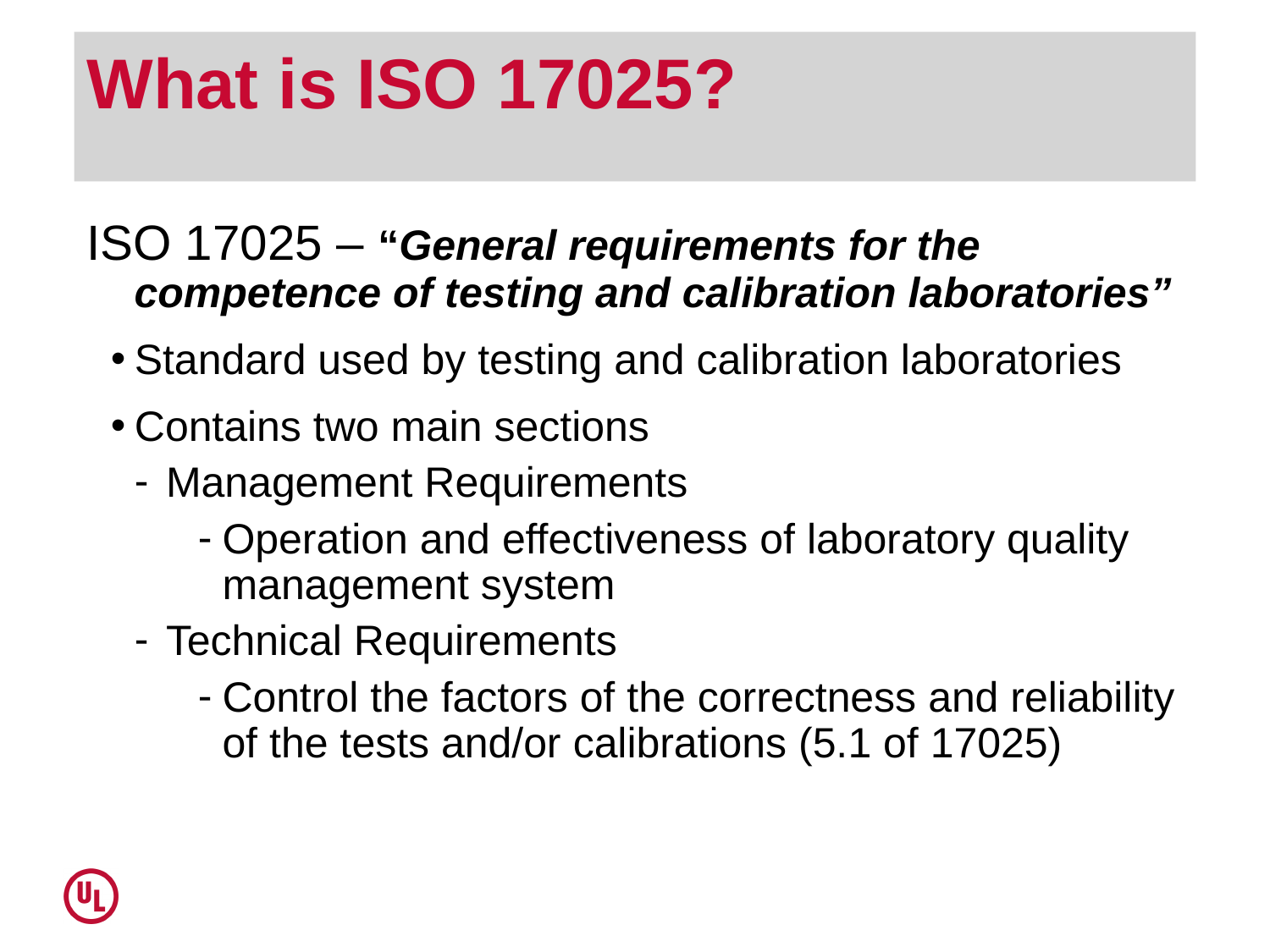

# What is ISO 17025?
ISO 17025 – “General requirements for the competence of testing and calibration laboratories”
Standard used by testing and calibration laboratories
Contains two main sections
Management Requirements
Operation and effectiveness of laboratory quality management system
Technical Requirements
Control the factors of the correctness and reliability of the tests and/or calibrations (5.1 of 17025)